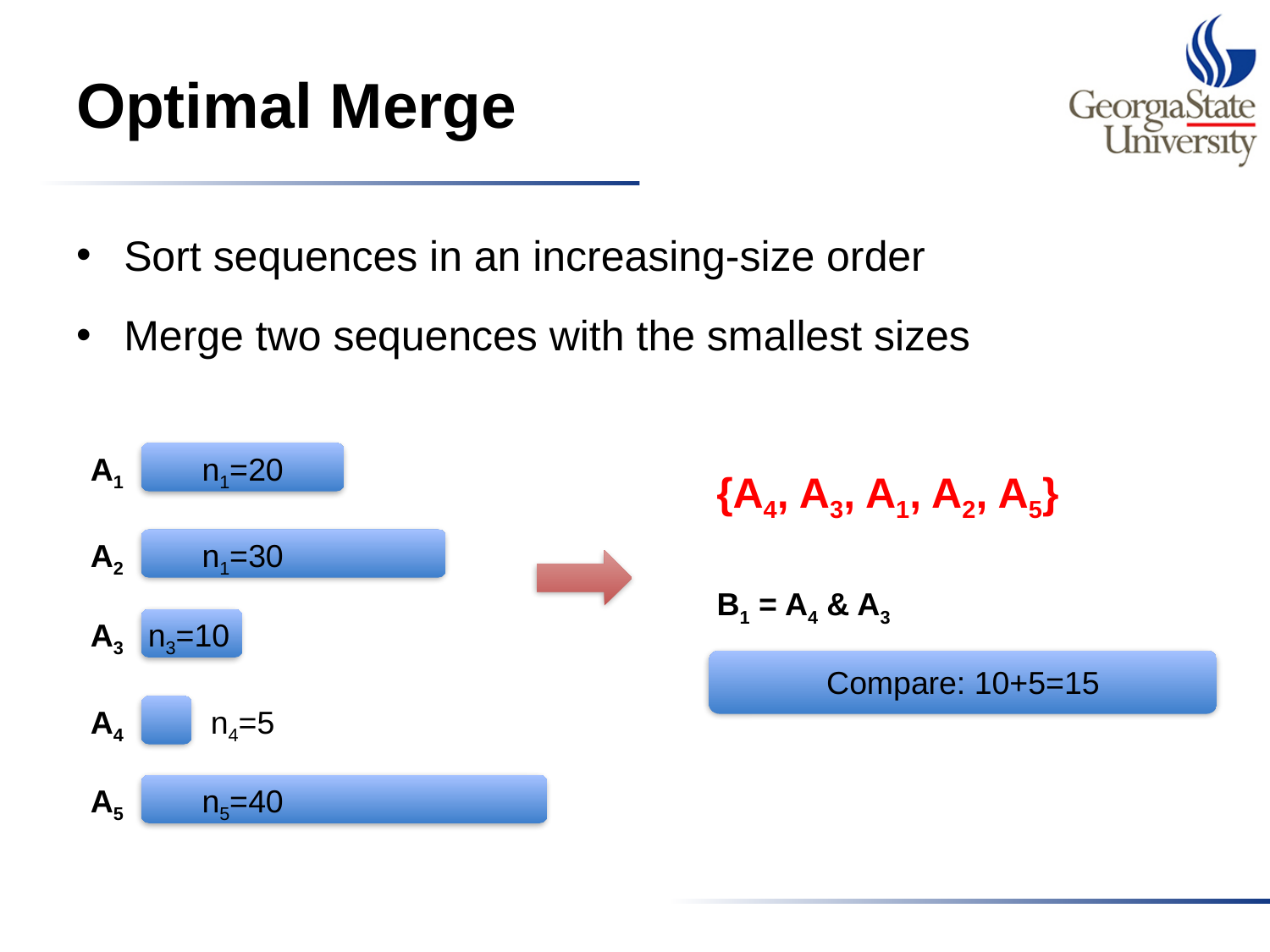

# Optimal Merge
Sort sequences in an increasing-size order
Merge two sequences with the smallest sizes
A1

n1=20
A2

n1=30
A3
n3=10

A4

n4=5
A5

n5=40
{A4, A3, A1, A2, A5}

B1 = A4 & A3

Compare: 10+5=15